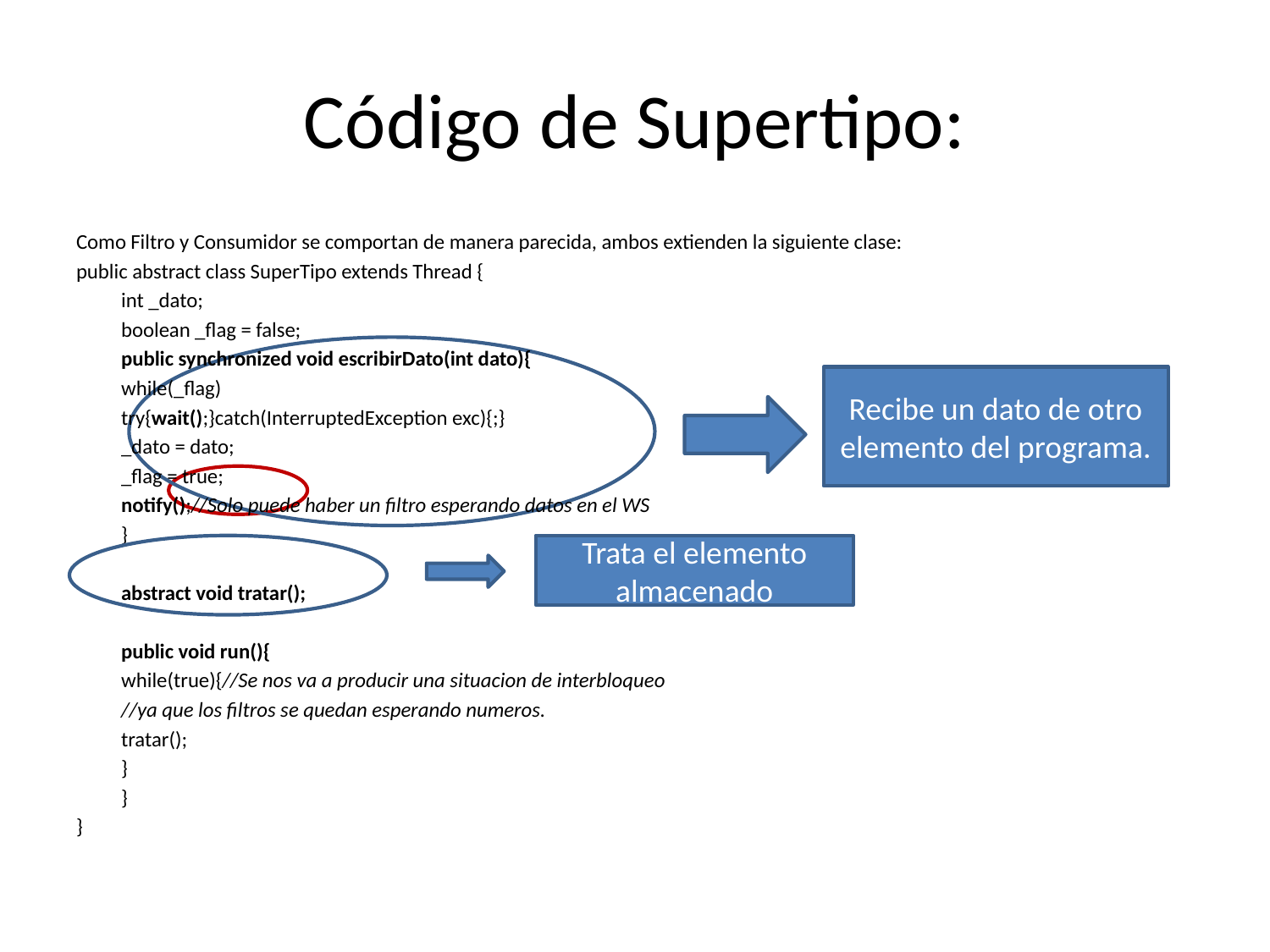

# Código de Supertipo:
Como Filtro y Consumidor se comportan de manera parecida, ambos extienden la siguiente clase:
public abstract class SuperTipo extends Thread {
	int _dato;
	boolean _flag = false;
	public synchronized void escribirDato(int dato){
		while(_flag)
		try{wait();}catch(InterruptedException exc){;}
		_dato = dato;
		_flag = true;
		notify();//Solo puede haber un filtro esperando datos en el WS
	}

	abstract void tratar();

	public void run(){
		while(true){//Se nos va a producir una situacion de interbloqueo
			//ya que los filtros se quedan esperando numeros.
			tratar();
		}
	}
}

Recibe un dato de otro elemento del programa.

Trata el elemento almacenado